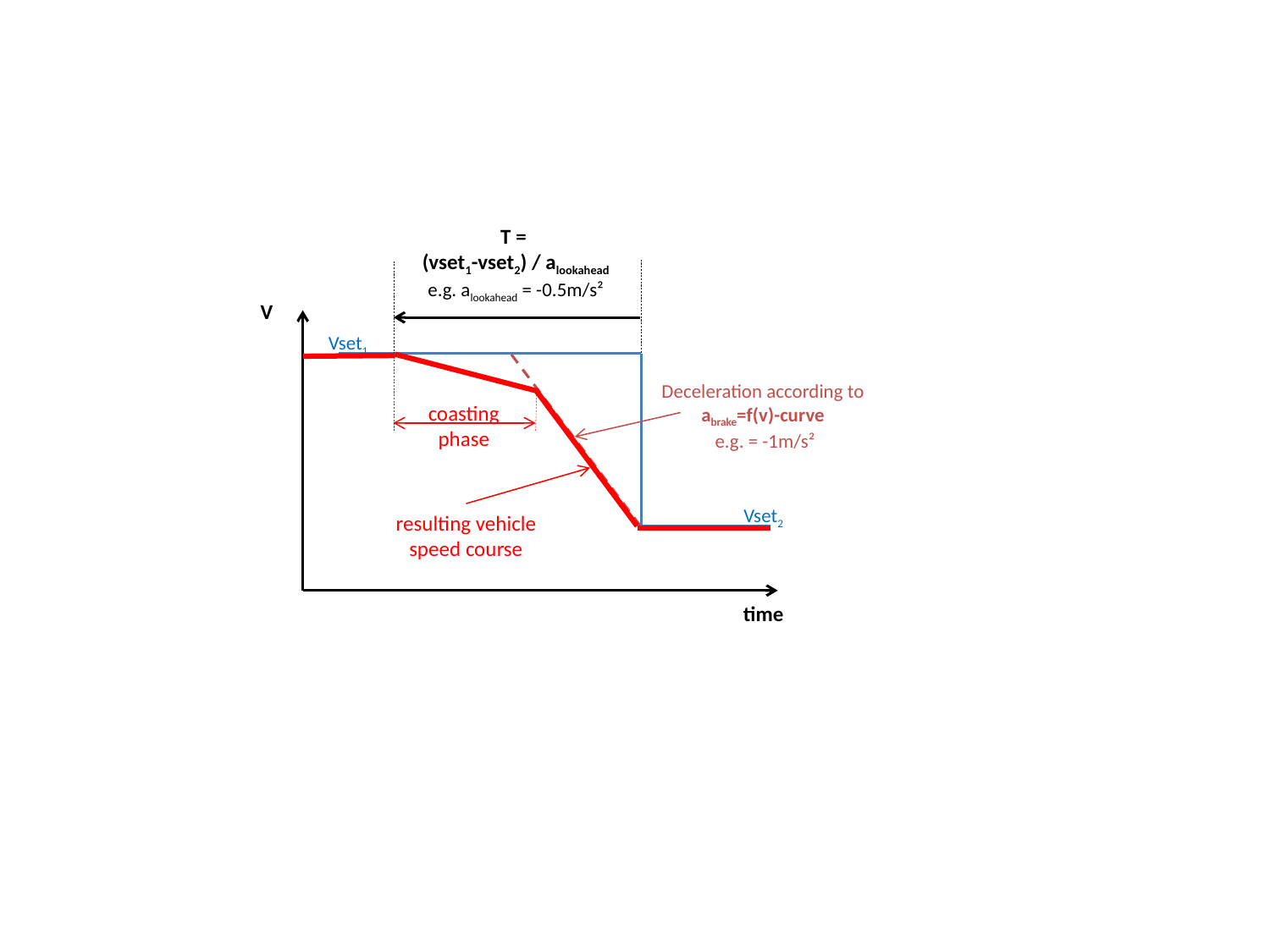

T =
(vset1-vset2) / alookahead
e.g. alookahead = -0.5m/s²

V
Vset1
Deceleration according to abrake=f(v)-curve
 e.g. = -1m/s²
coasting phase
Vset2
resulting vehicle speed course
time